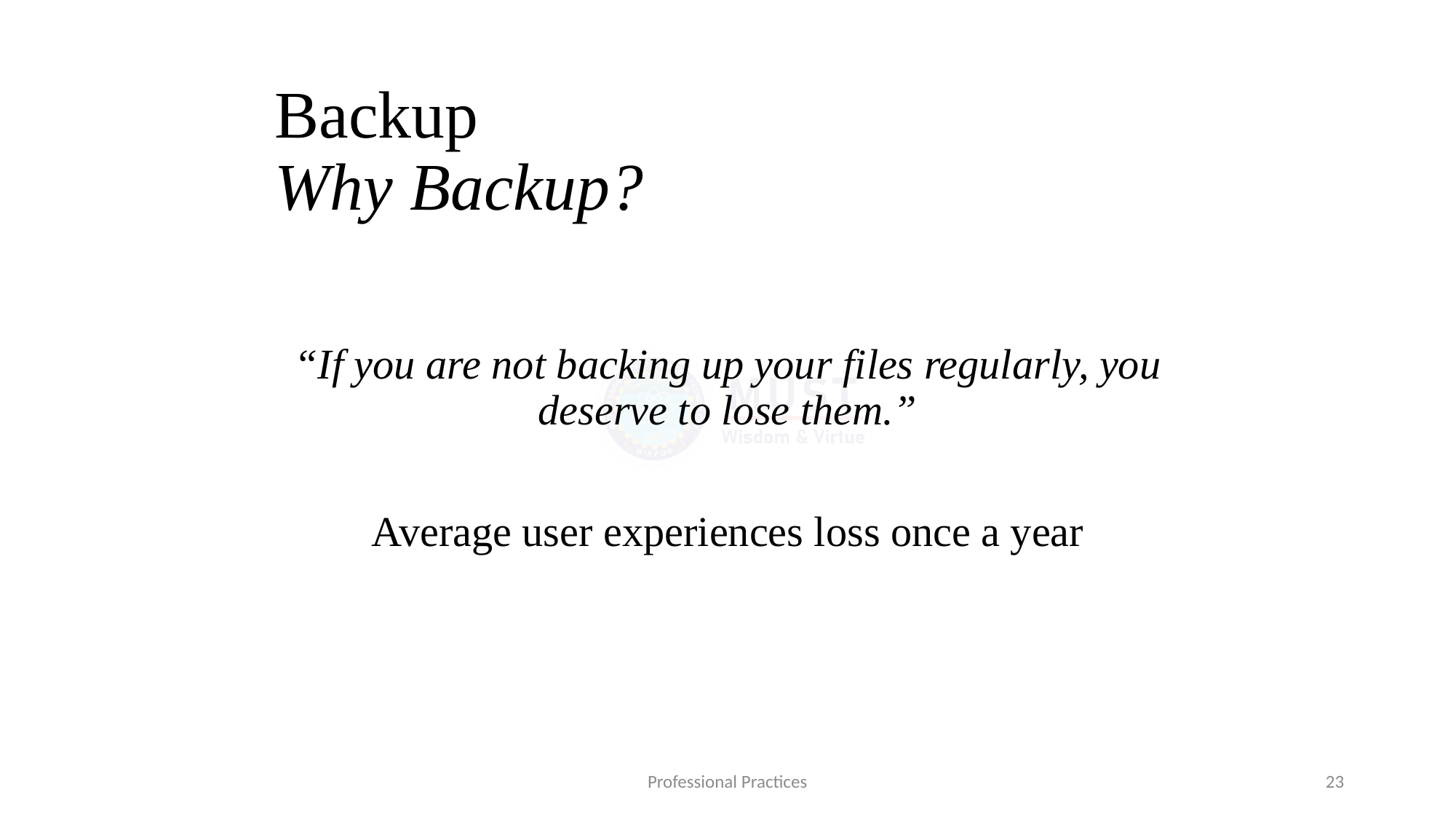

# Backup Why Backup?
“If you are not backing up your files regularly, you deserve to lose them.”

Average user experiences loss once a year
Professional Practices
23